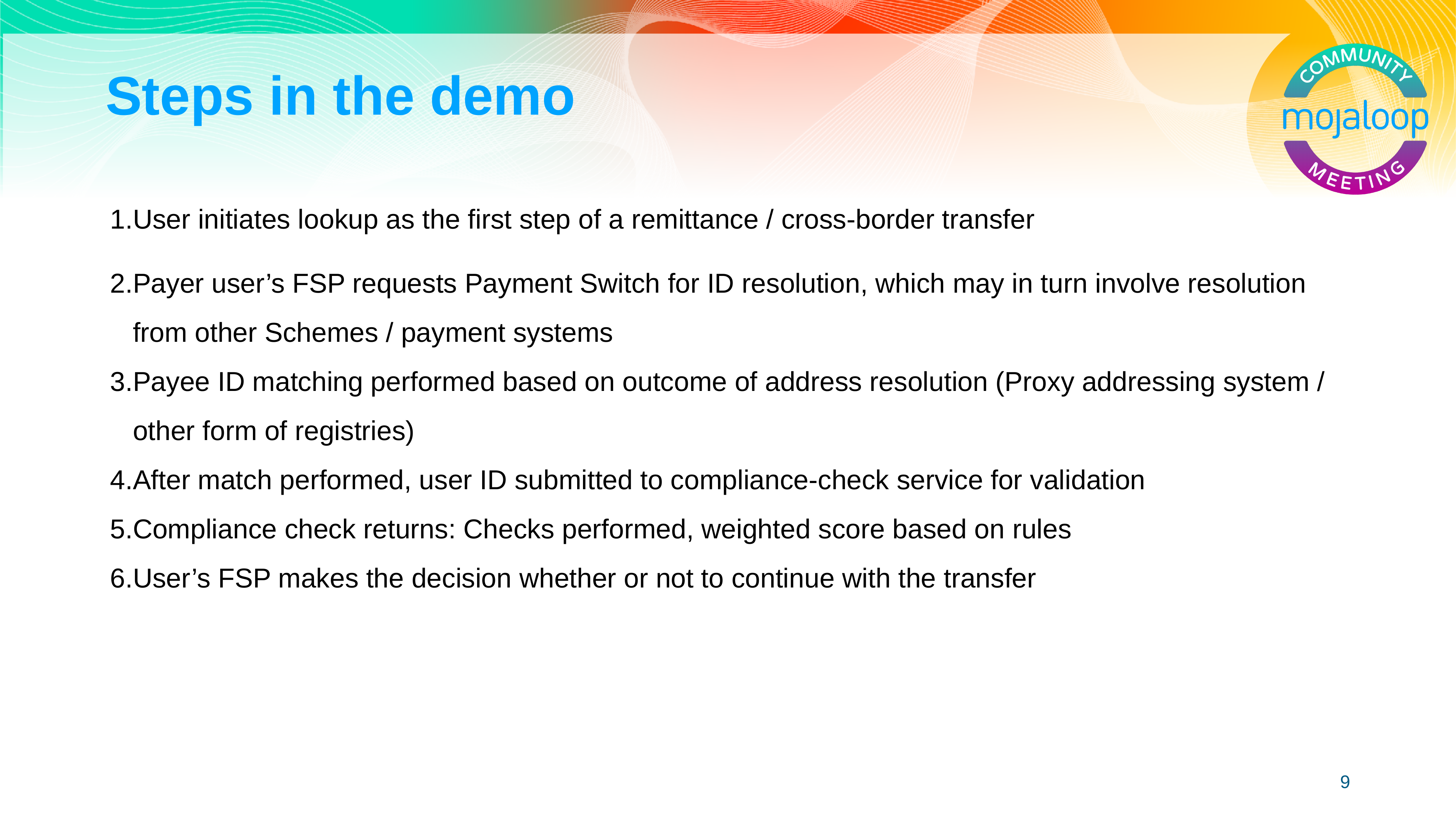

# Steps in the demo
User initiates lookup as the first step of a remittance / cross-border transfer
Payer user’s FSP requests Payment Switch for ID resolution, which may in turn involve resolution from other Schemes / payment systems
Payee ID matching performed based on outcome of address resolution (Proxy addressing system / other form of registries)
After match performed, user ID submitted to compliance-check service for validation
Compliance check returns: Checks performed, weighted score based on rules
User’s FSP makes the decision whether or not to continue with the transfer
9